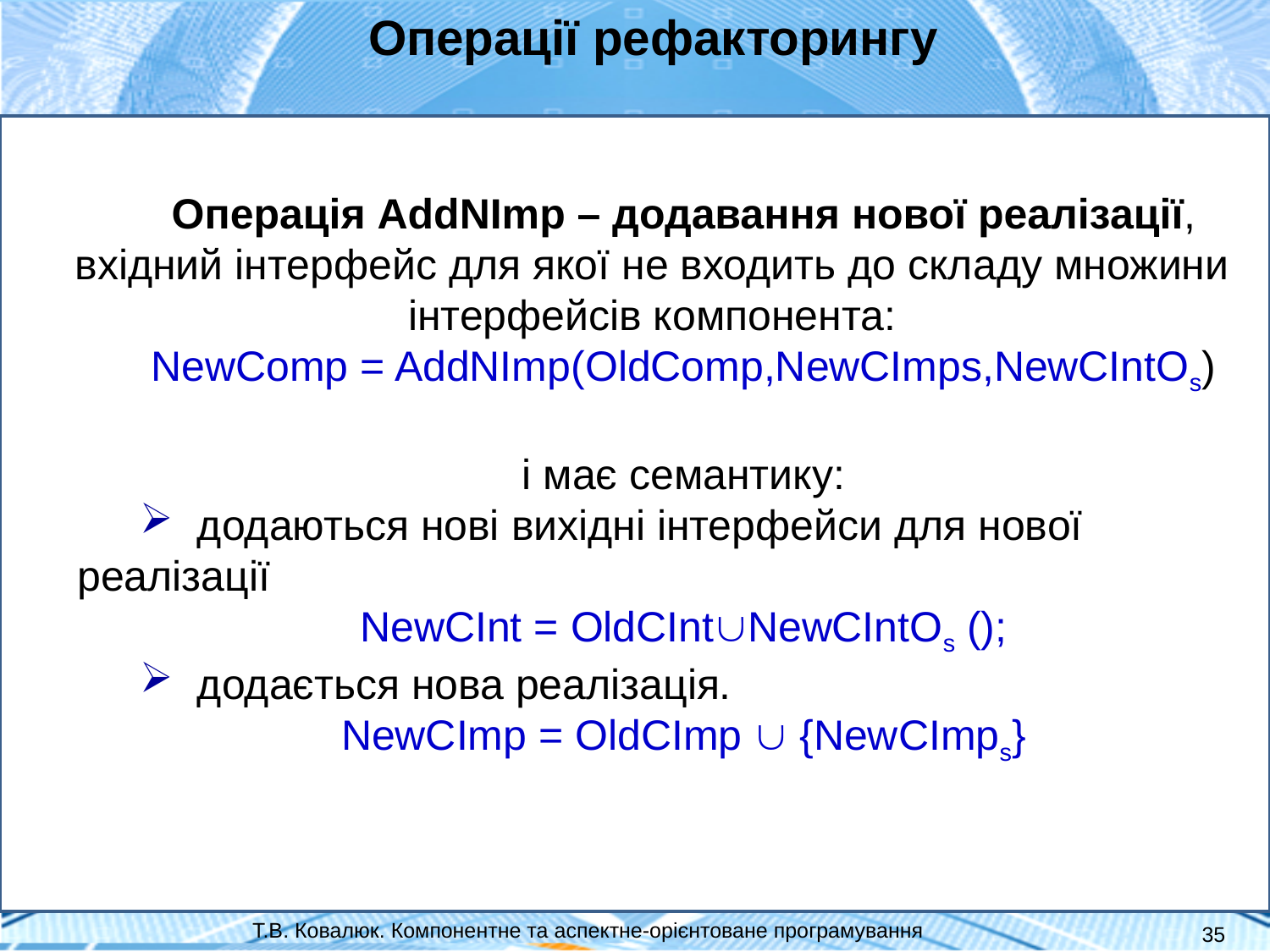

Операції рефакторингу
Операція AddNImp – додавання нової реалізації, вхідний інтерфейс для якої не входить до складу множини інтерфейсів компонента:
NewComp = AddNImp(OldComp,NewCImps,NewCIntOs)

і має семантику:
  додаються нові вихідні інтерфейси для нової реалізації
NewCInt = OldCInt∪NewCIntOs ();
  додається нова реалізація.
 NewCImp = OldCImp ∪ {NewCImps}